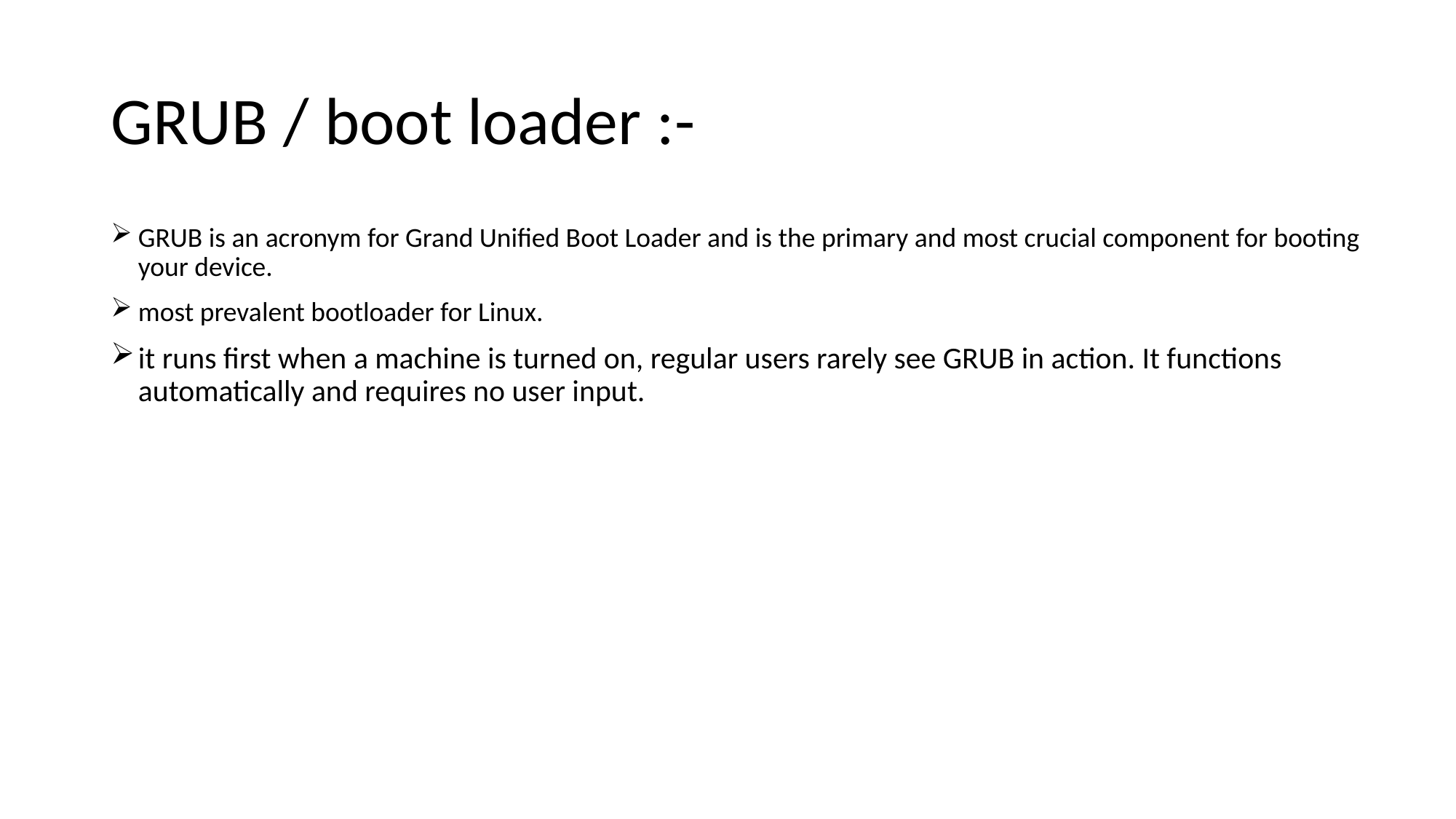

# GRUB / boot loader :-
GRUB is an acronym for Grand Unified Boot Loader and is the primary and most crucial component for booting your device.
most prevalent bootloader for Linux.
it runs first when a machine is turned on, regular users rarely see GRUB in action. It functions automatically and requires no user input.